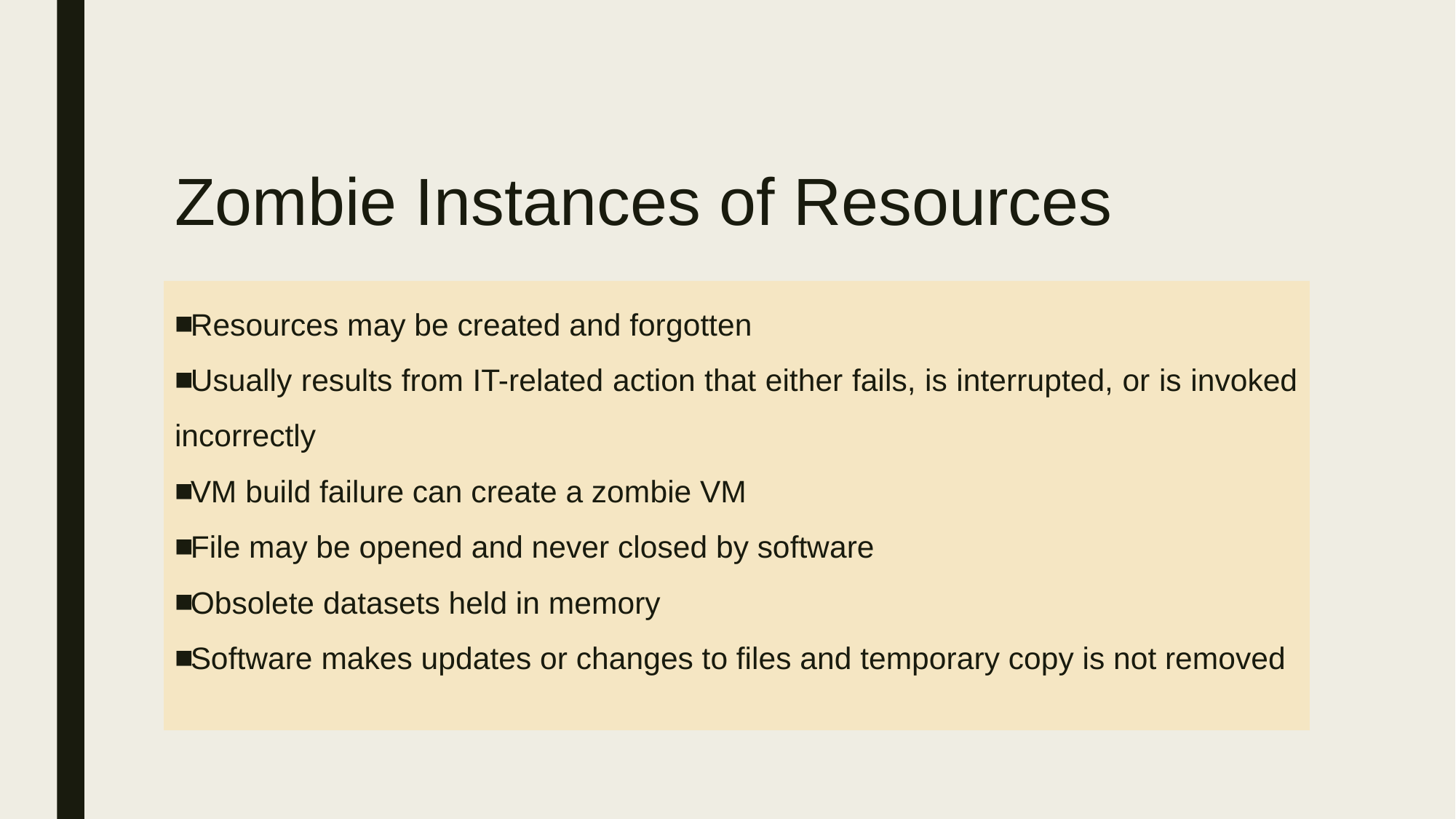

# Zombie Instances of Resources
Resources may be created and forgotten
Usually results from IT-related action that either fails, is interrupted, or is invoked incorrectly
VM build failure can create a zombie VM
File may be opened and never closed by software
Obsolete datasets held in memory
Software makes updates or changes to files and temporary copy is not removed